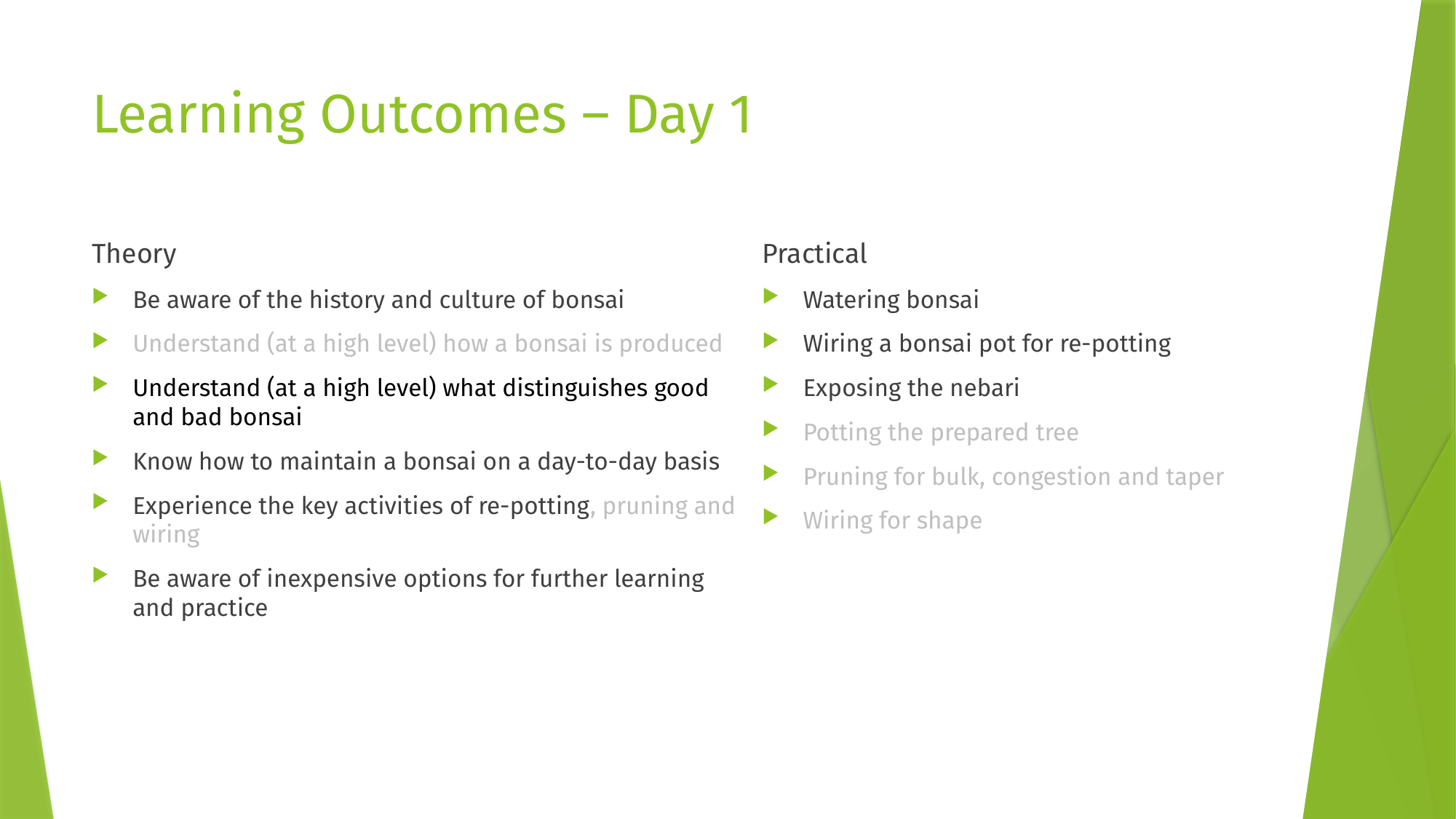

# Learning Outcomes – Day 1
Theory
Be aware of the history and culture of bonsai
Understand (at a high level) how a bonsai is produced
Understand (at a high level) what distinguishes good and bad bonsai
Know how to maintain a bonsai on a day-to-day basis
Experience the key activities of re-potting, pruning and wiring
Be aware of inexpensive options for further learning and practice
Practical
Watering bonsai
Wiring a bonsai pot for re-potting
Exposing the nebari
Potting the prepared tree
Pruning for bulk, congestion and taper
Wiring for shape